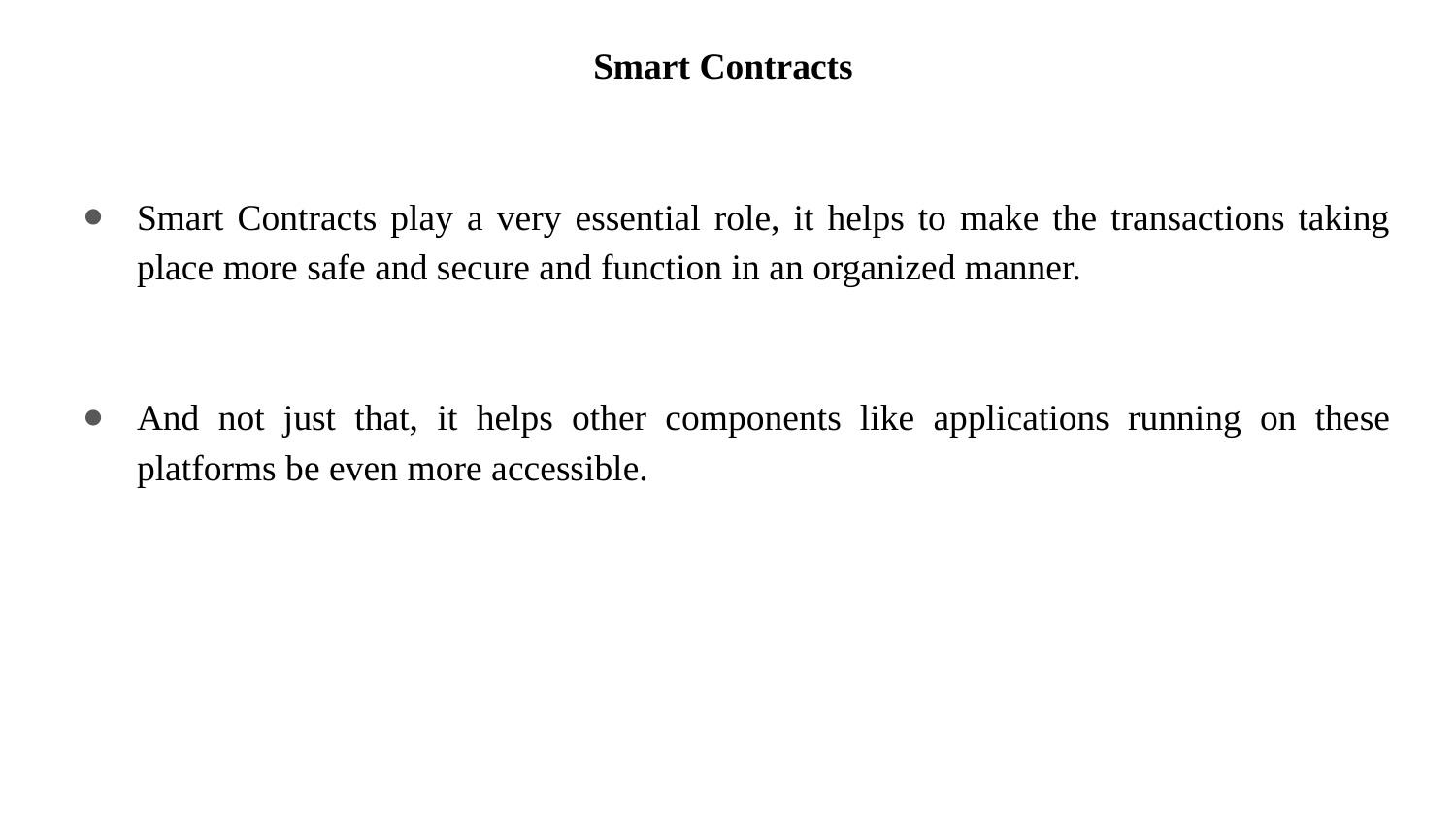

Smart Contracts

Smart Contracts play a very essential role, it helps to make the transactions taking place more safe and secure and function in an organized manner.

And not just that, it helps other components like applications running on these platforms be even more accessible.